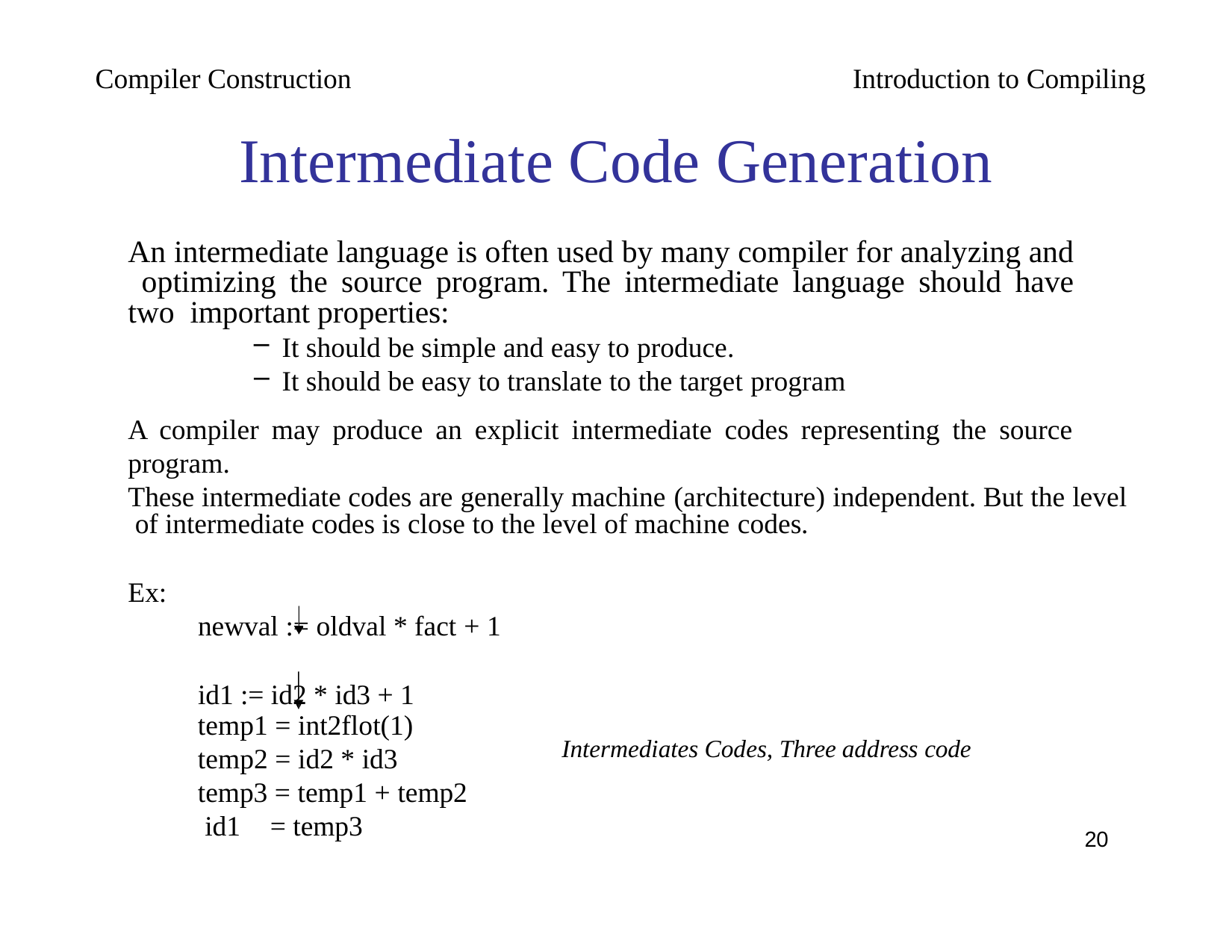

Compiler Construction	Introduction to Compiling
# Intermediate Code Generation
An intermediate language is often used by many compiler for analyzing and  optimizing the source program. The intermediate language should have two  important properties:
It should be simple and easy to produce.
It should be easy to translate to the target program
A compiler may produce an explicit intermediate codes representing the source program.
These intermediate codes are generally machine (architecture) independent. But the level  of intermediate codes is close to the level of machine codes.

Ex:
newval := oldval * fact + 1

id1 := id2 * id3 + 1

temp1 = int2flot(1)  temp2 = id2 * id3  temp3 = temp1 + temp2  id1	= temp3
Intermediates Codes, Three address code
20